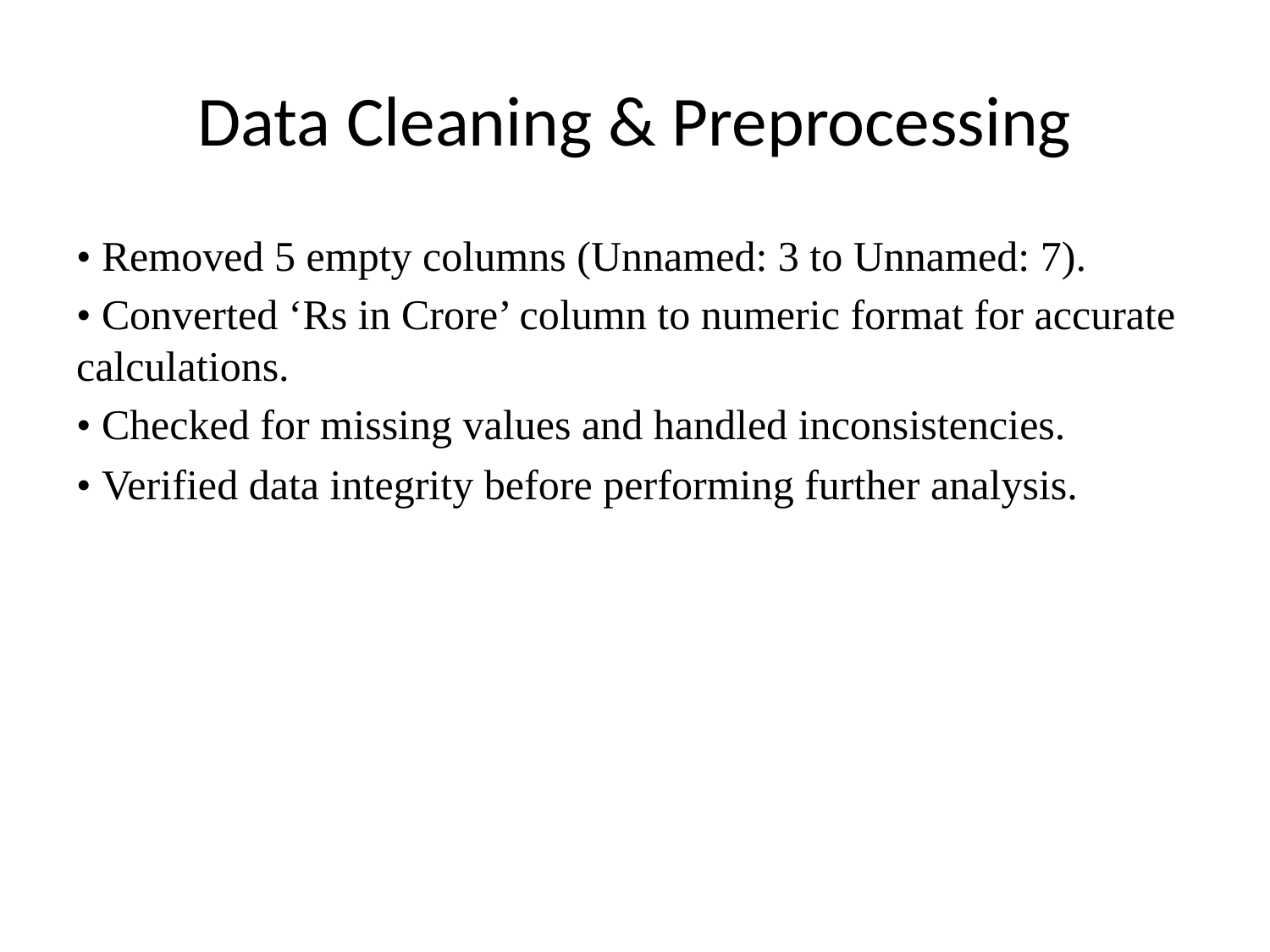

# Data Cleaning & Preprocessing
• Removed 5 empty columns (Unnamed: 3 to Unnamed: 7).
• Converted ‘Rs in Crore’ column to numeric format for accurate calculations.
• Checked for missing values and handled inconsistencies.
• Verified data integrity before performing further analysis.